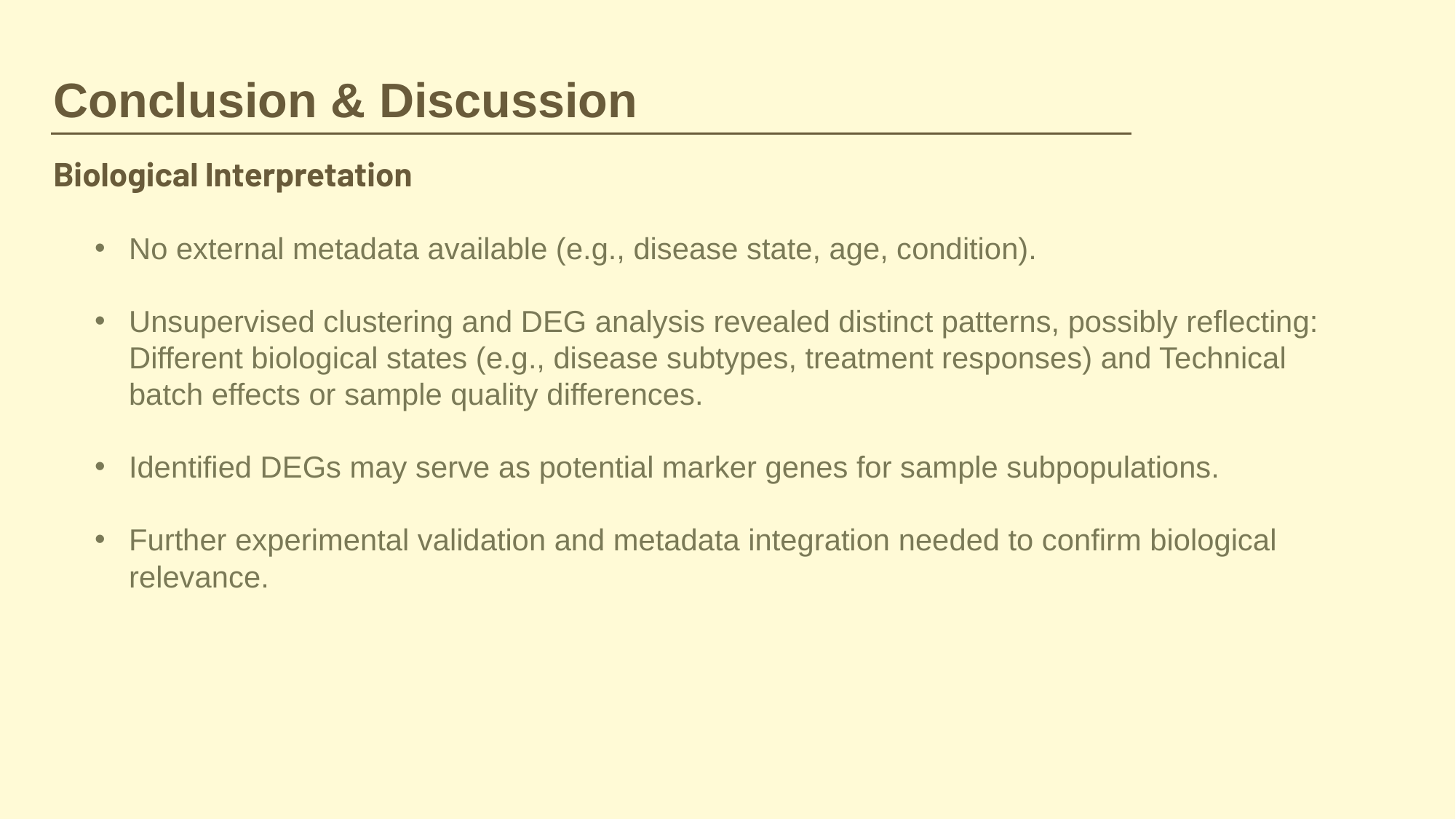

Conclusion & Discussion
Biological Interpretation

No external metadata available (e.g., disease state, age, condition).

Unsupervised clustering and DEG analysis revealed distinct patterns, possibly reflecting: Different biological states (e.g., disease subtypes, treatment responses) and Technical batch effects or sample quality differences.

Identified DEGs may serve as potential marker genes for sample subpopulations.

Further experimental validation and metadata integration needed to confirm biological relevance.